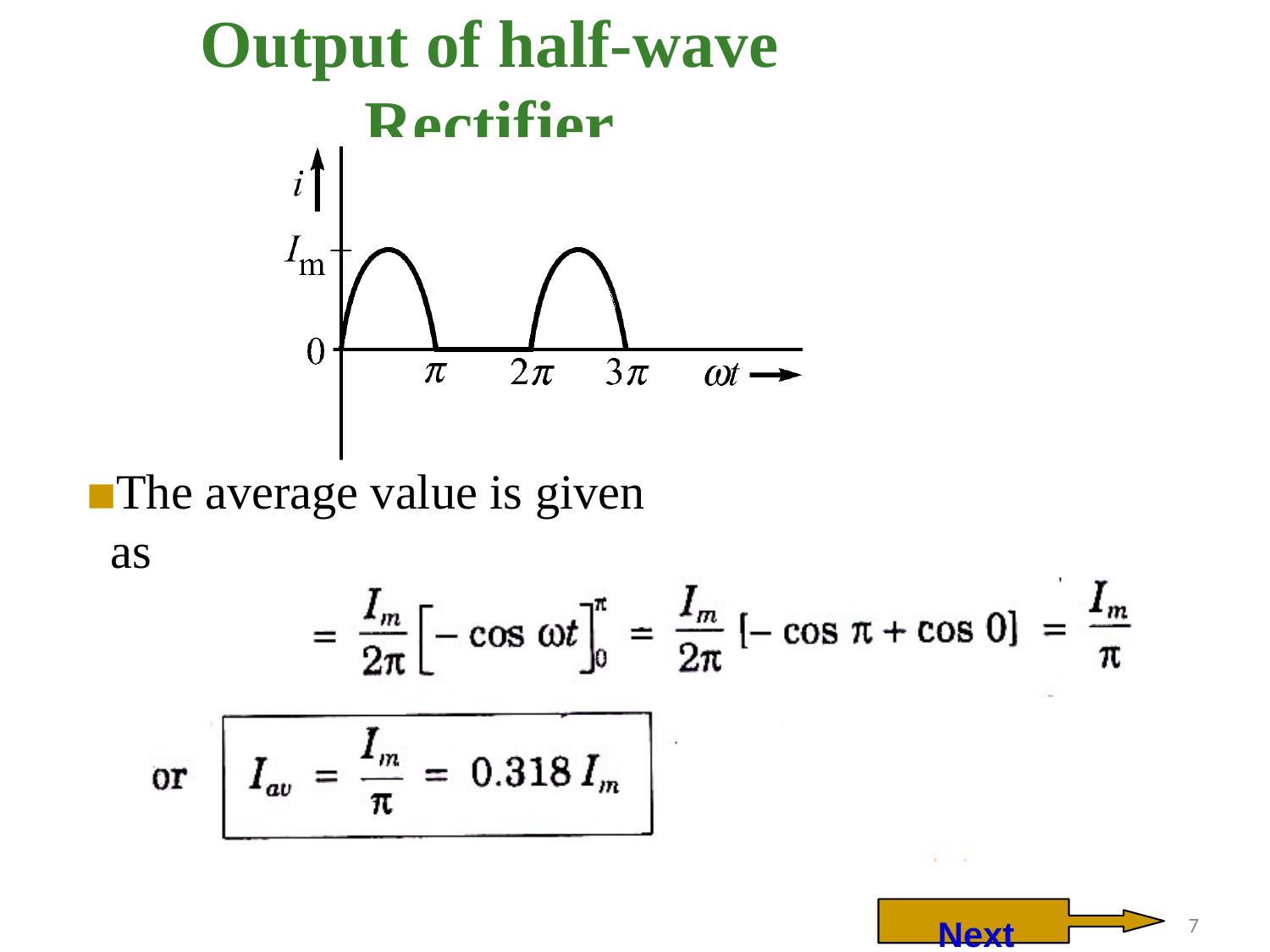

# Output of half-wave Rectifier

The average value is given as

Next
7